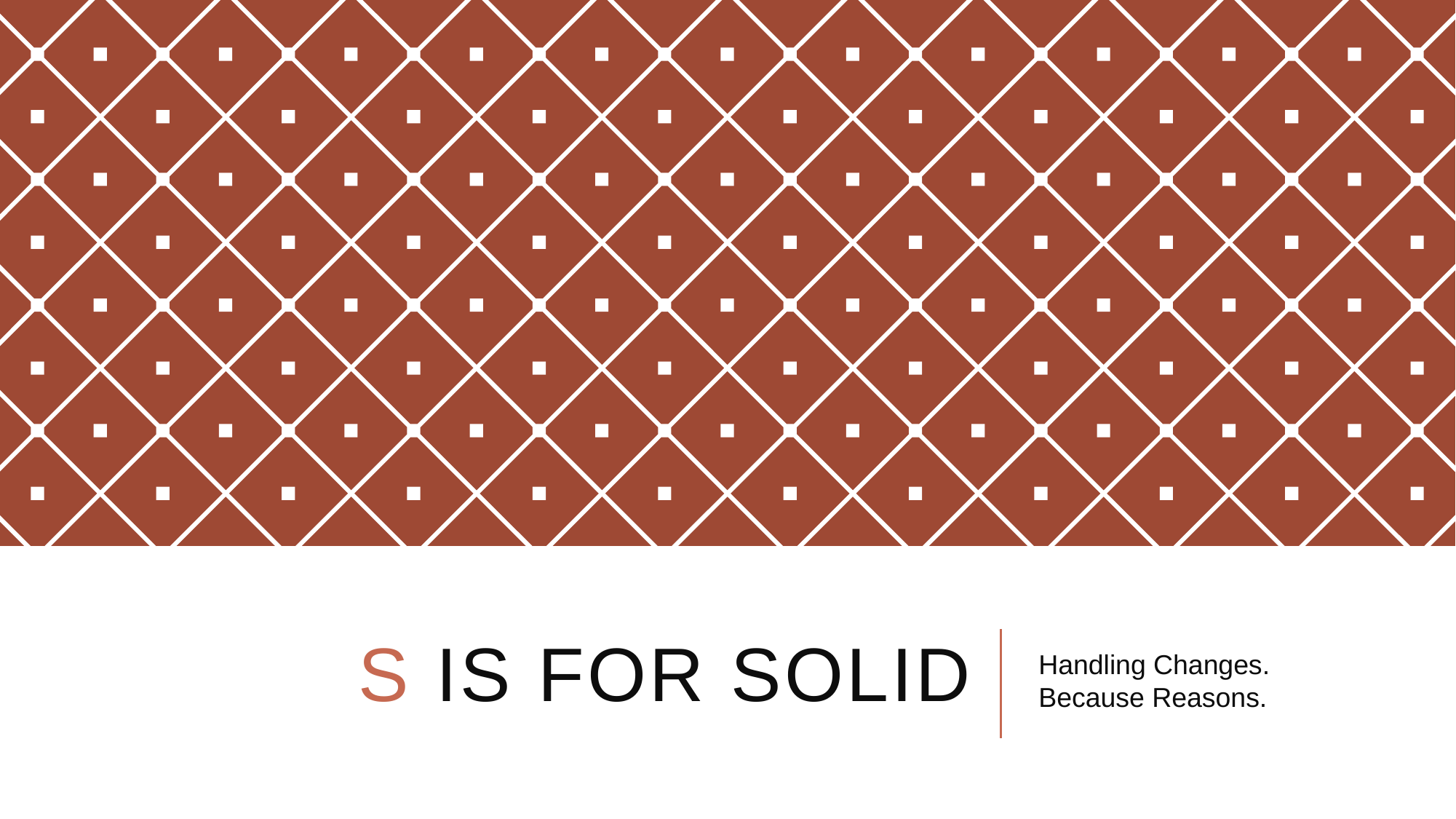

# S is for solid
Handling Changes.
Because Reasons.